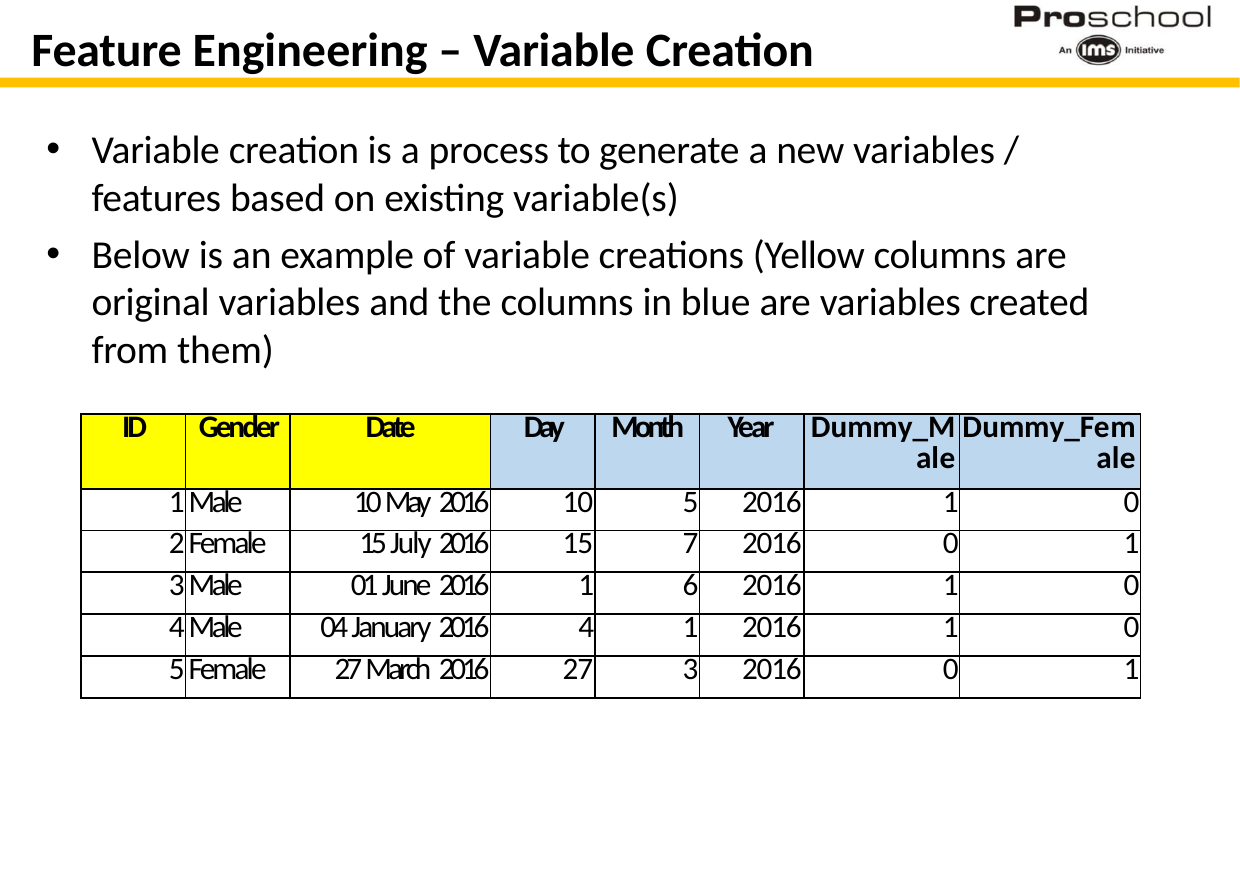

# Feature Engineering – Variable Creation
Variable creation is a process to generate a new variables /  features based on existing variable(s)
Below is an example of variable creations (Yellow columns are  original variables and the columns in blue are variables created  from them)
| ID | Gender | Date | Day | Month | Year | Dummy\_Male | Dummy\_Female |
| --- | --- | --- | --- | --- | --- | --- | --- |
| 1 | Male | 10 May 2016 | 10 | 5 | 2016 | 1 | 0 |
| 2 | Female | 15 July 2016 | 15 | 7 | 2016 | 0 | 1 |
| 3 | Male | 01 June 2016 | 1 | 6 | 2016 | 1 | 0 |
| 4 | Male | 04 January 2016 | 4 | 1 | 2016 | 1 | 0 |
| 5 | Female | 27 March 2016 | 27 | 3 | 2016 | 0 | 1 |